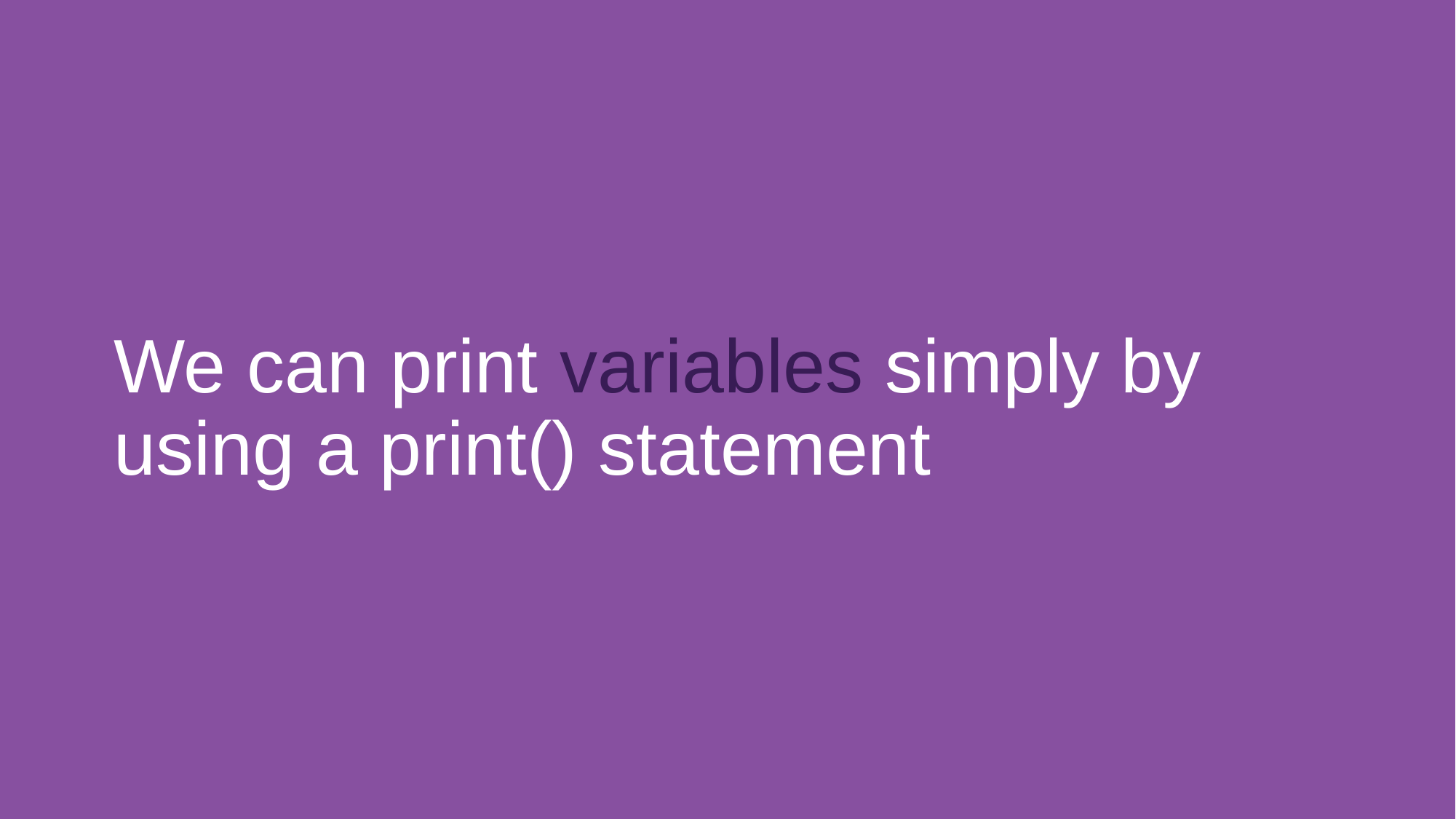

We can print variables simply by using a print() statement